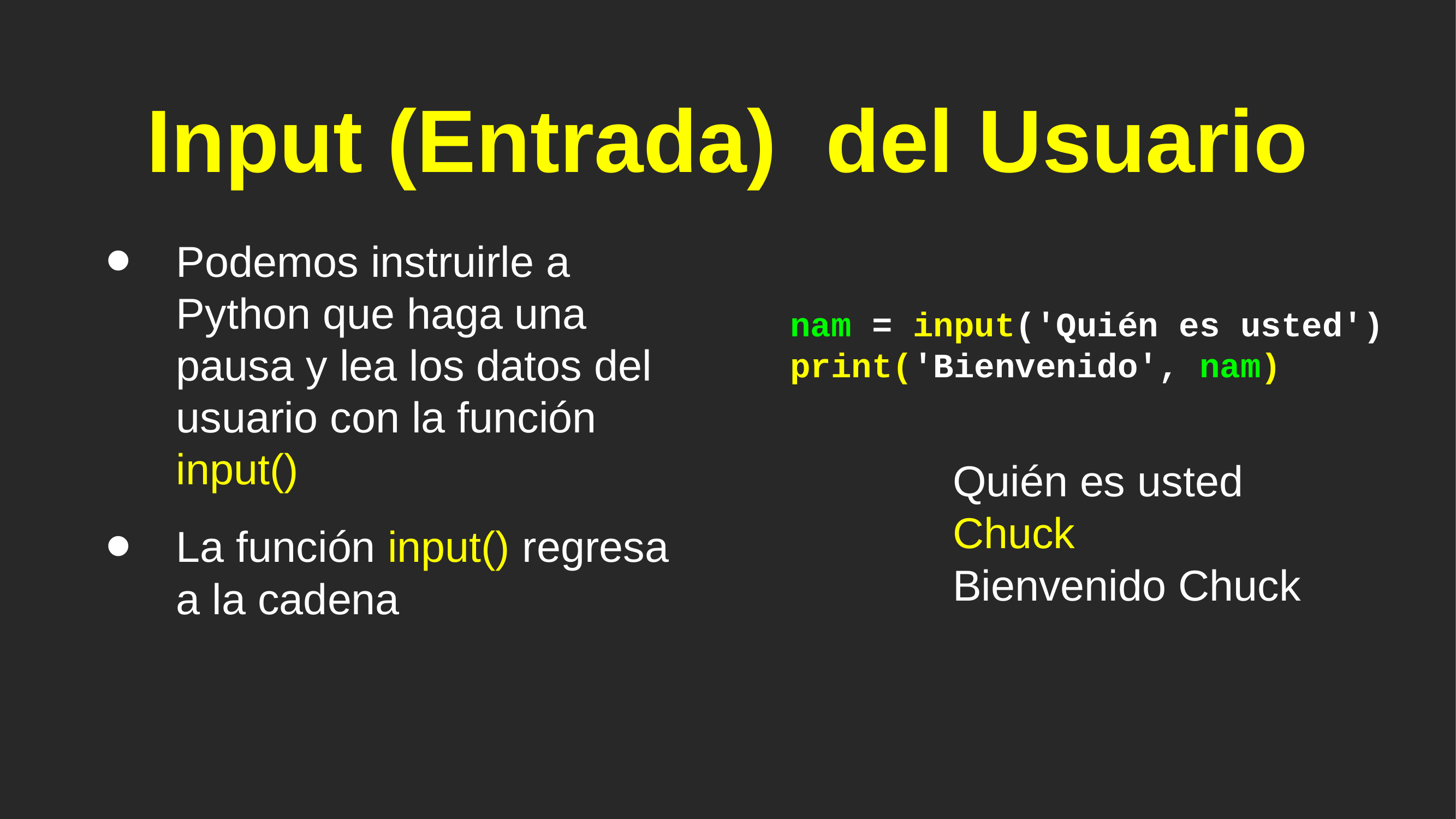

# Input (Entrada)  del Usuario
Podemos instruirle a Python que haga una pausa y lea los datos del usuario con la función input()
La función input() regresa a la cadena
nam = input('Quién es usted')
print('Bienvenido', nam)
Quién es usted Chuck
Bienvenido Chuck